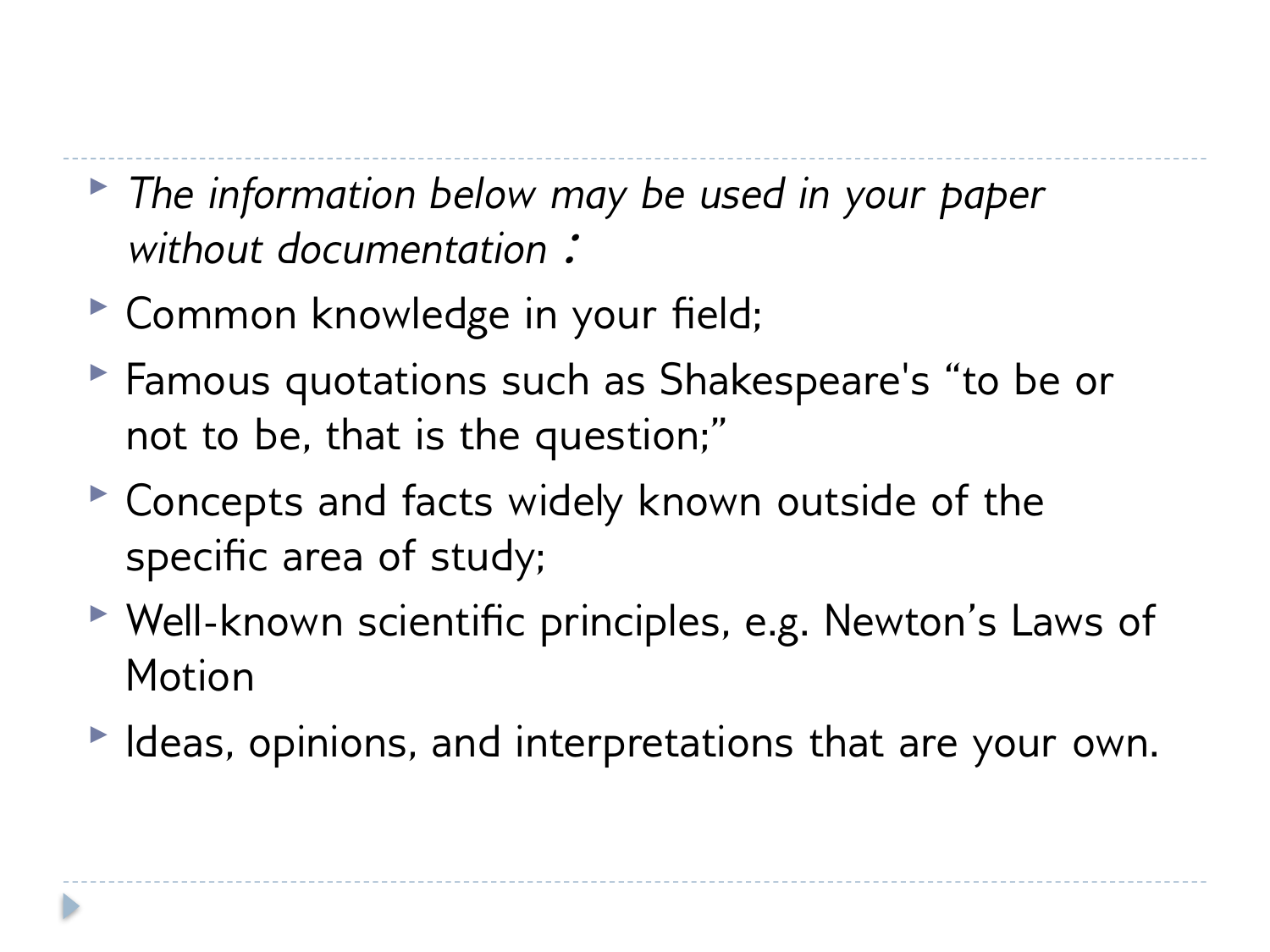

#
The information below may be used in your paper without documentation：
Common knowledge in your field;
Famous quotations such as Shakespeare's “to be or not to be, that is the question;”
Concepts and facts widely known outside of the specific area of study;
Well-known scientific principles, e.g. Newton’s Laws of Motion
Ideas, opinions, and interpretations that are your own.